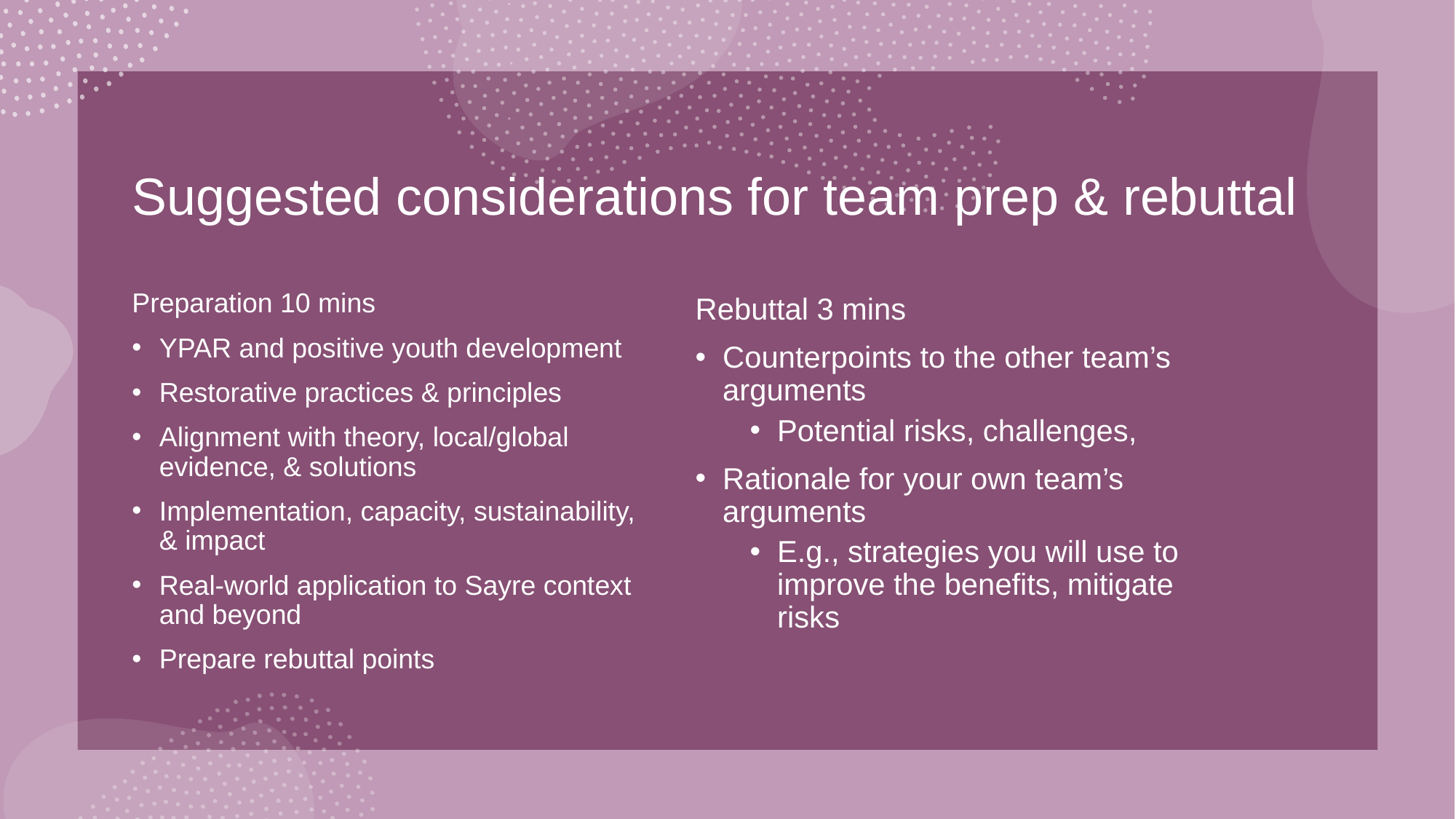

# Suggested considerations for team prep & rebuttal
Preparation 10 mins
YPAR and positive youth development
Restorative practices & principles
Alignment with theory, local/global evidence, & solutions
Implementation, capacity, sustainability, & impact
Real-world application to Sayre context and beyond
Prepare rebuttal points

Rebuttal 3 mins
Counterpoints to the other team’s arguments
Potential risks, challenges,
Rationale for your own team’s arguments
E.g., strategies you will use to improve the benefits, mitigate risks